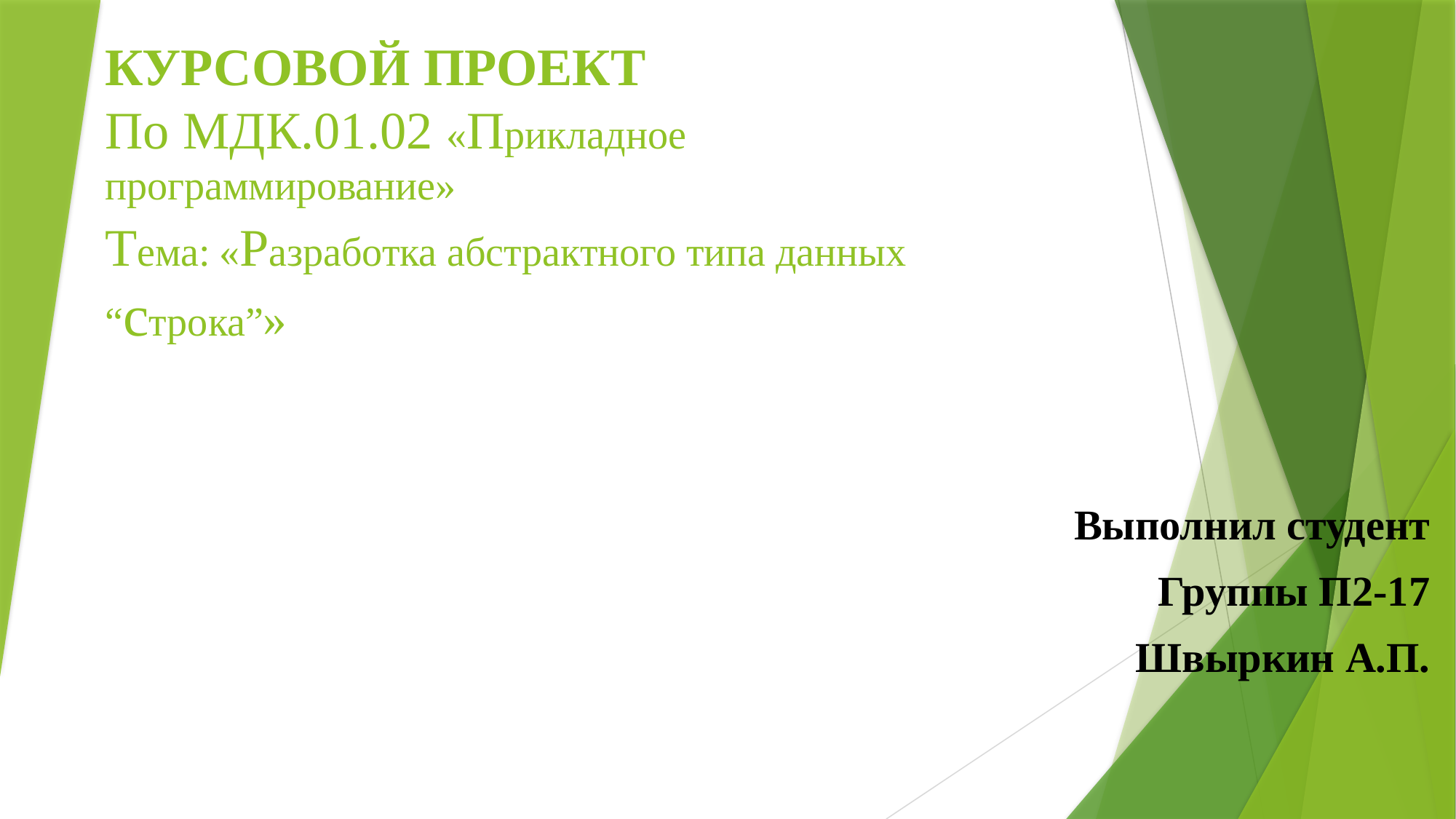

# КУРСОВОЙ ПРОЕКТ По МДК.01.02 «Прикладное программирование» Тема: «Разработка абстрактного типа данных “строка”»
Выполнил студент
Группы П2-17
Швыркин А.П.